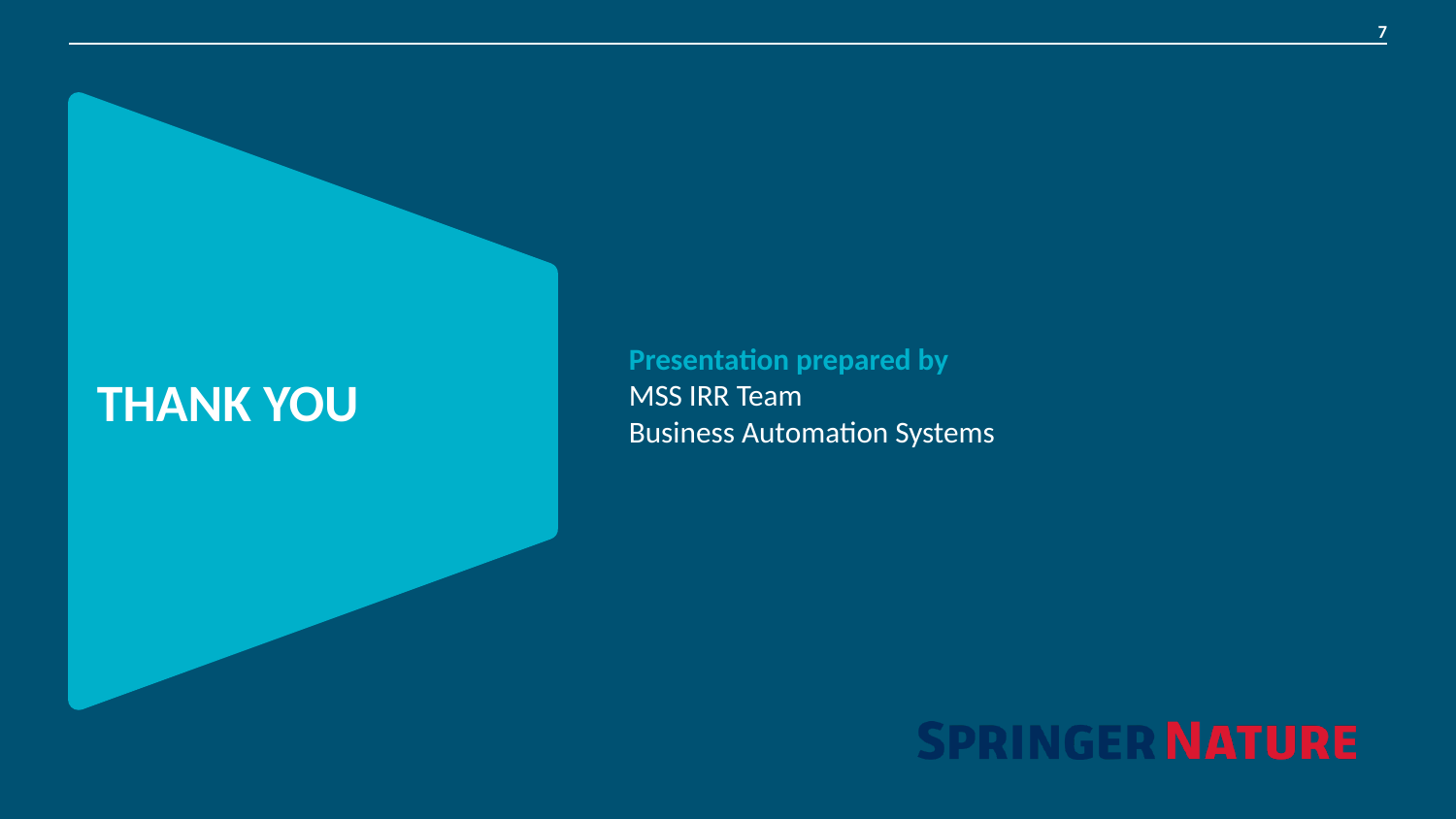

Presentation prepared by
MSS IRR Team
Business Automation Systems